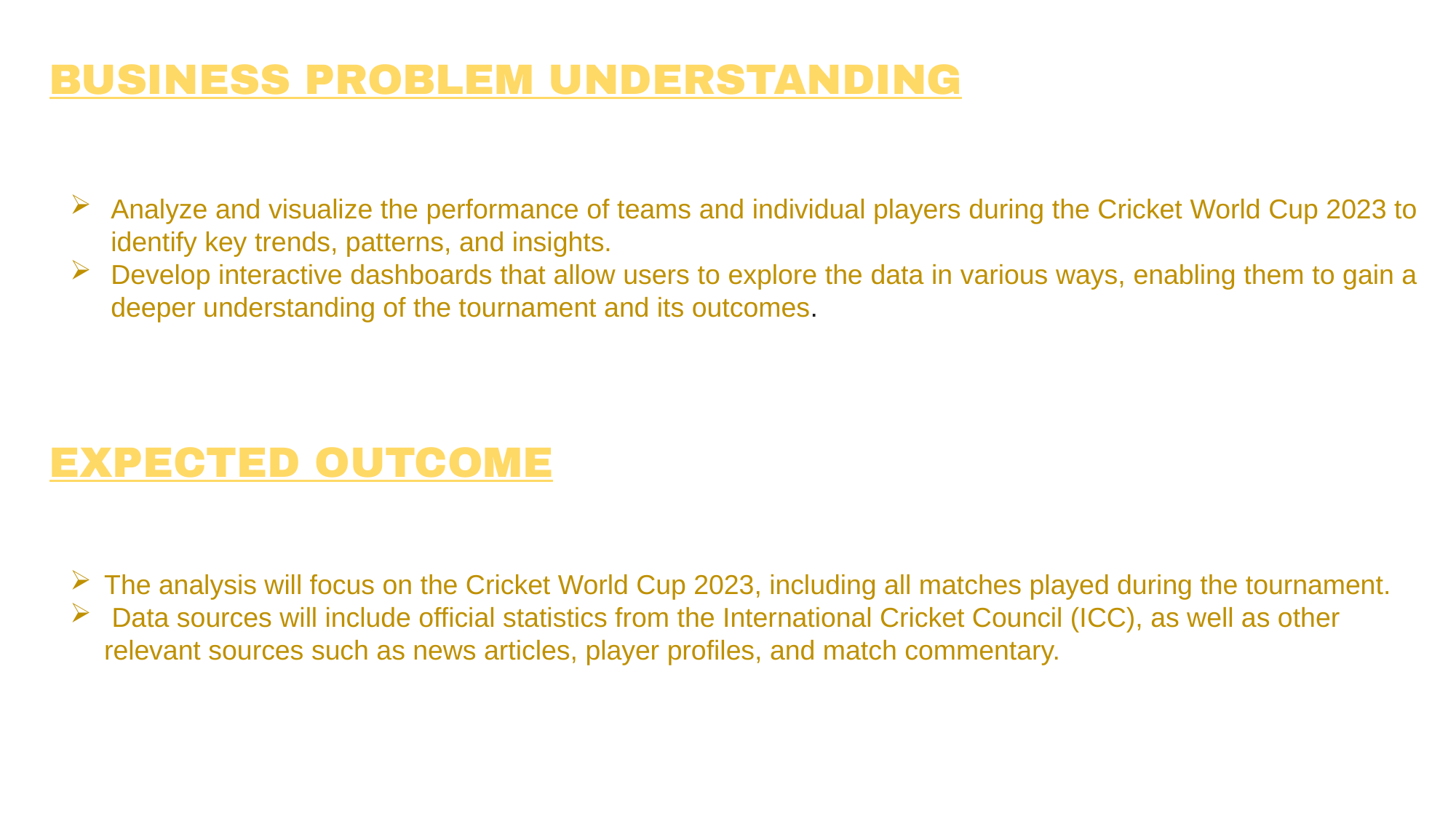

BUSINESS PROBLEM UNDERSTANDING
Analyze and visualize the performance of teams and individual players during the Cricket World Cup 2023 to identify key trends, patterns, and insights.
Develop interactive dashboards that allow users to explore the data in various ways, enabling them to gain a deeper understanding of the tournament and its outcomes.
EXPECTED OUTCOME
The analysis will focus on the Cricket World Cup 2023, including all matches played during the tournament.
 Data sources will include official statistics from the International Cricket Council (ICC), as well as other relevant sources such as news articles, player profiles, and match commentary.